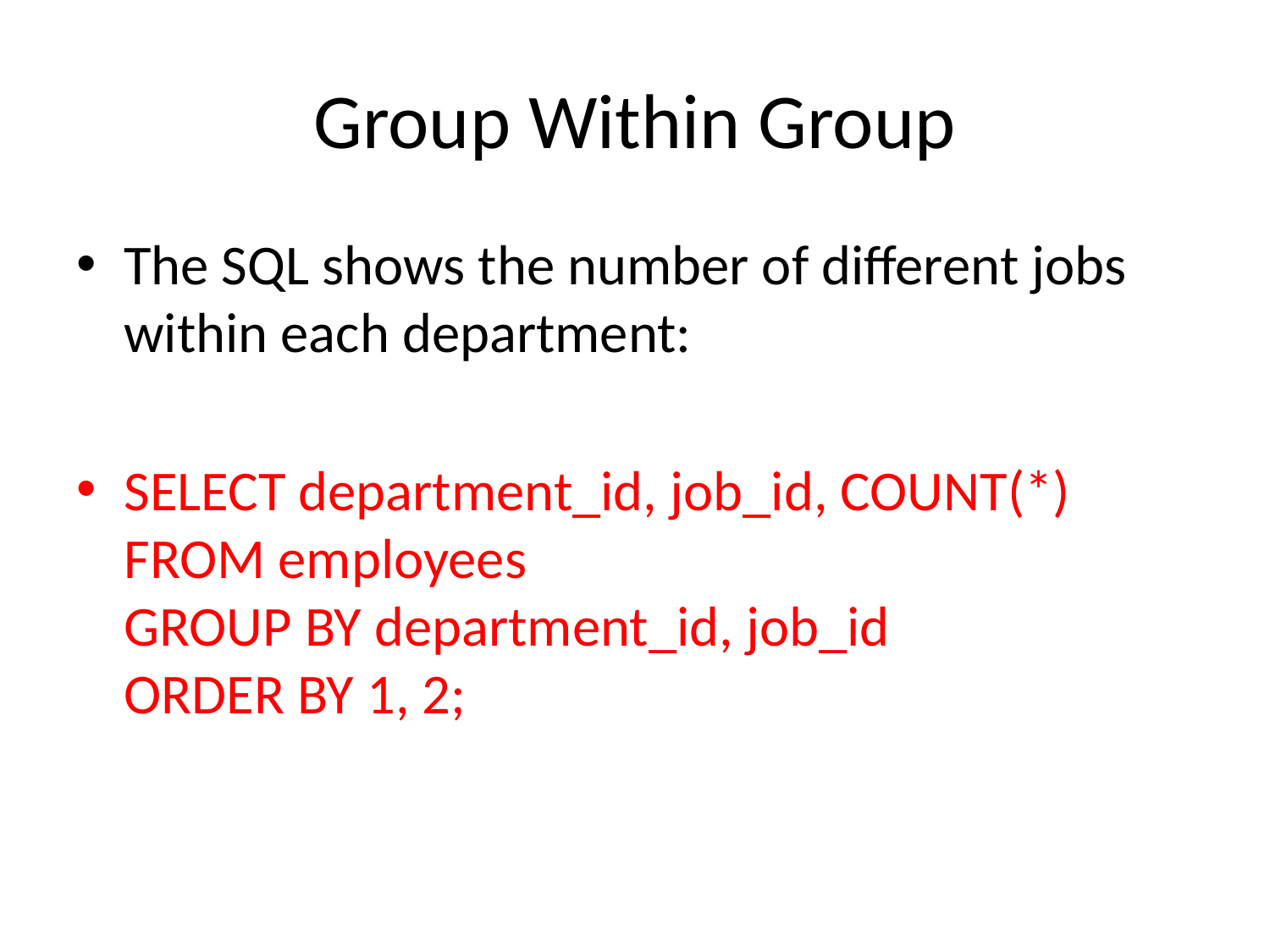

# Group Within Group
The SQL shows the number of different jobs within each department:

SELECT department_id, job_id, COUNT(*)
FROM employees
GROUP BY department_id, job_id
ORDER BY 1, 2;